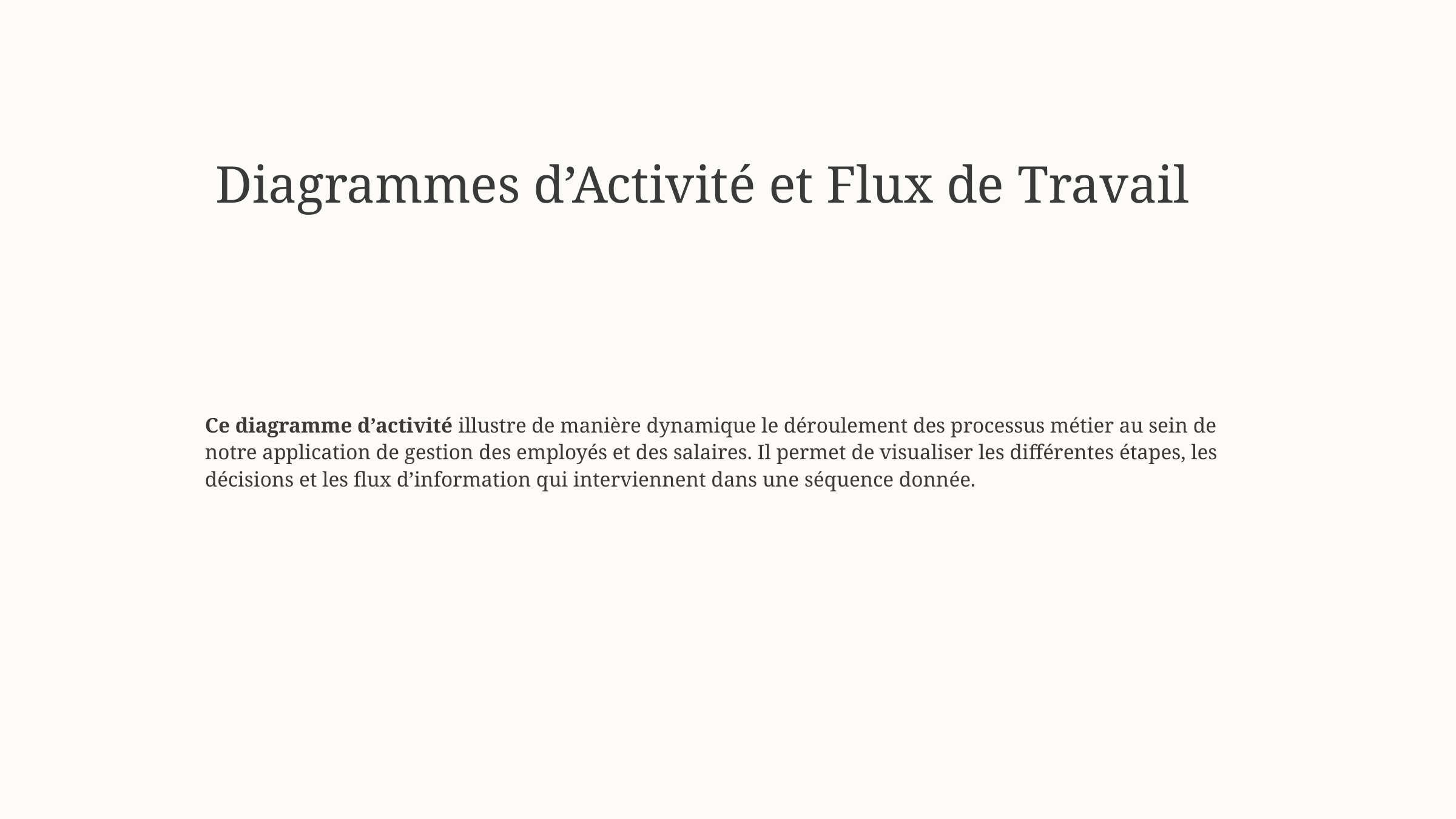

Diagrammes d’Activité et Flux de Travail
Ce diagramme d’activité illustre de manière dynamique le déroulement des processus métier au sein de notre application de gestion des employés et des salaires. Il permet de visualiser les différentes étapes, les décisions et les flux d’information qui interviennent dans une séquence donnée.